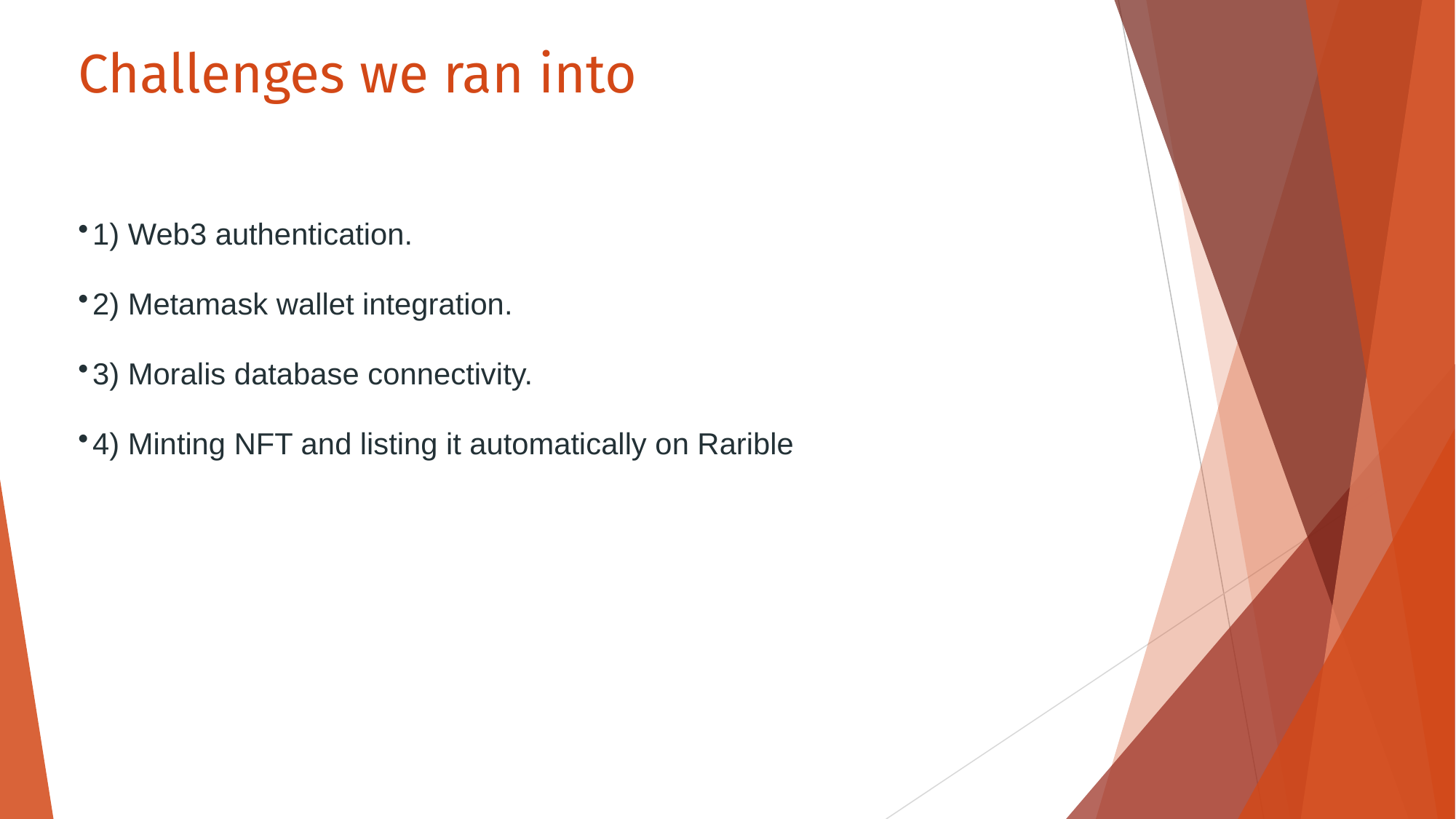

Challenges we ran into
1) Web3 authentication.
2) Metamask wallet integration.
3) Moralis database connectivity.
4) Minting NFT and listing it automatically on Rarible